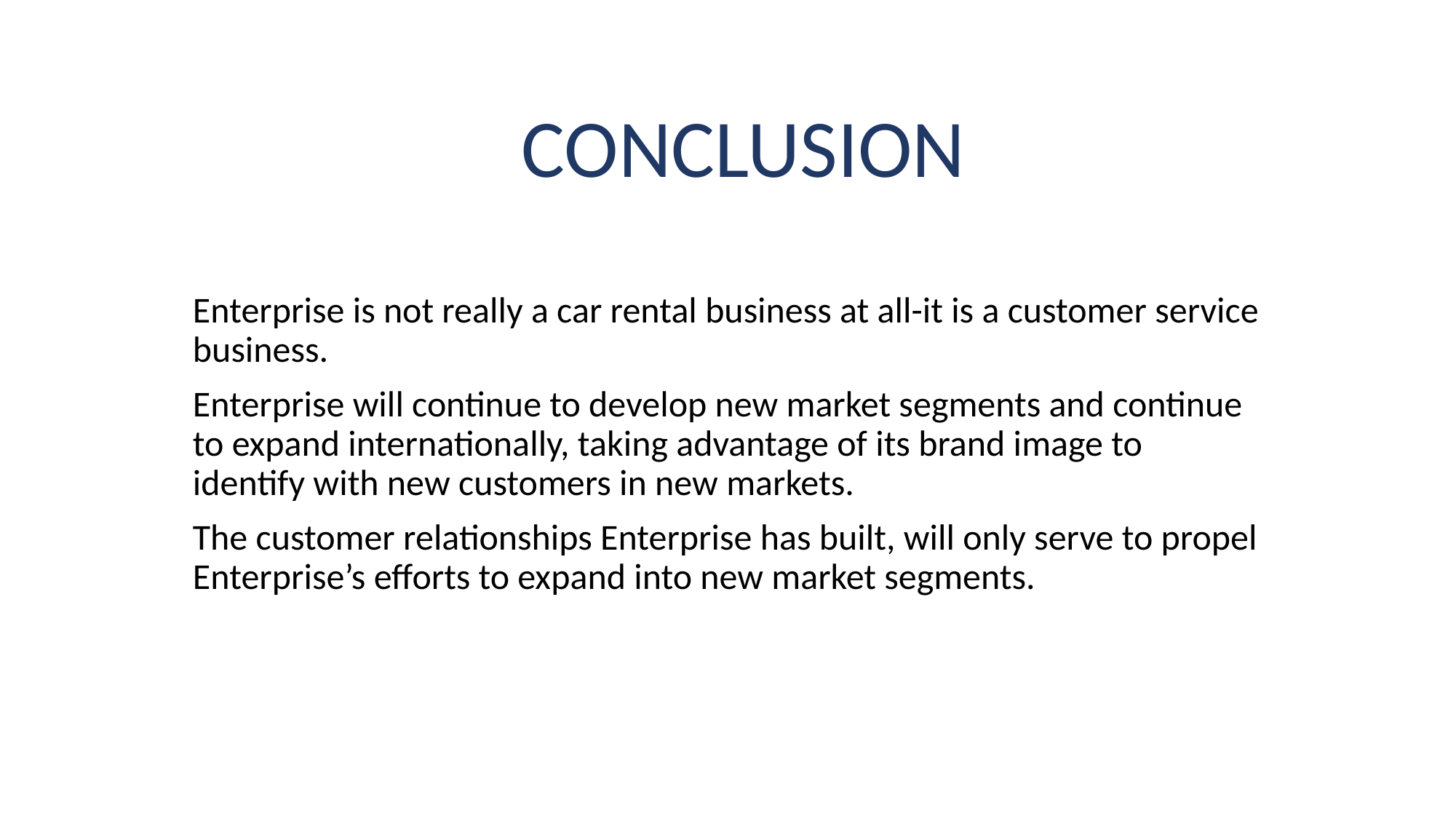

# CONCLUSION
Enterprise is not really a car rental business at all-it is a customer service business.
Enterprise will continue to develop new market segments and continue to expand internationally, taking advantage of its brand image to identify with new customers in new markets.
The customer relationships Enterprise has built, will only serve to propel Enterprise’s efforts to expand into new market segments.